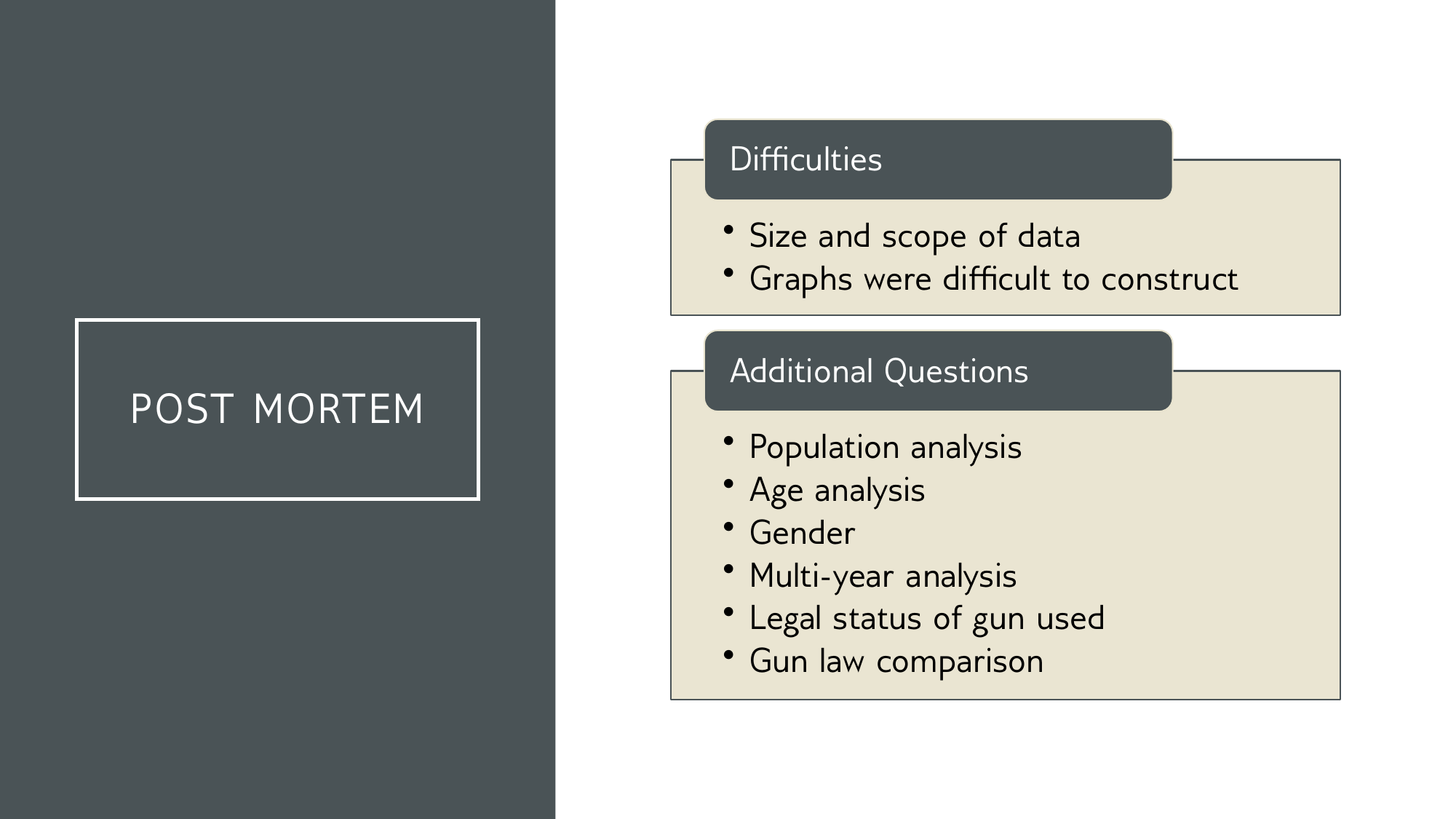

Size and scope of data
Graphs were difficult to construct
Difficulties
Population analysis
Age analysis
Gender
Multi-year analysis
Legal status of gun used
Gun law comparison
Additional Questions
# Post mortem